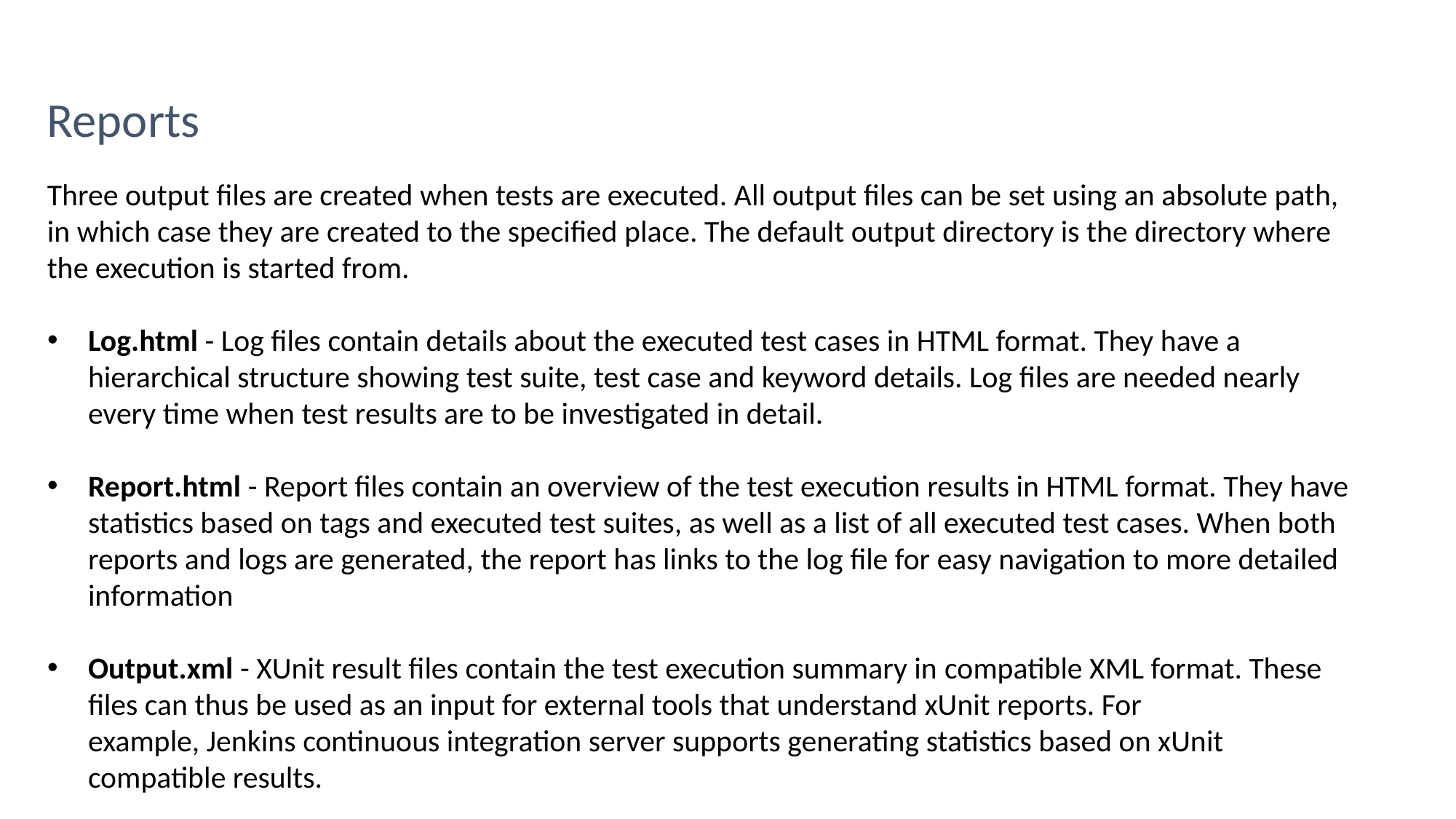

Reports
Three output files are created when tests are executed. All output files can be set using an absolute path, in which case they are created to the specified place. The default output directory is the directory where the execution is started from.

Log.html - Log files contain details about the executed test cases in HTML format. They have a hierarchical structure showing test suite, test case and keyword details. Log files are needed nearly every time when test results are to be investigated in detail.

Report.html - Report files contain an overview of the test execution results in HTML format. They have statistics based on tags and executed test suites, as well as a list of all executed test cases. When both reports and logs are generated, the report has links to the log file for easy navigation to more detailed information

Output.xml - XUnit result files contain the test execution summary in compatible XML format. These files can thus be used as an input for external tools that understand xUnit reports. For example, Jenkins continuous integration server supports generating statistics based on xUnit compatible results.